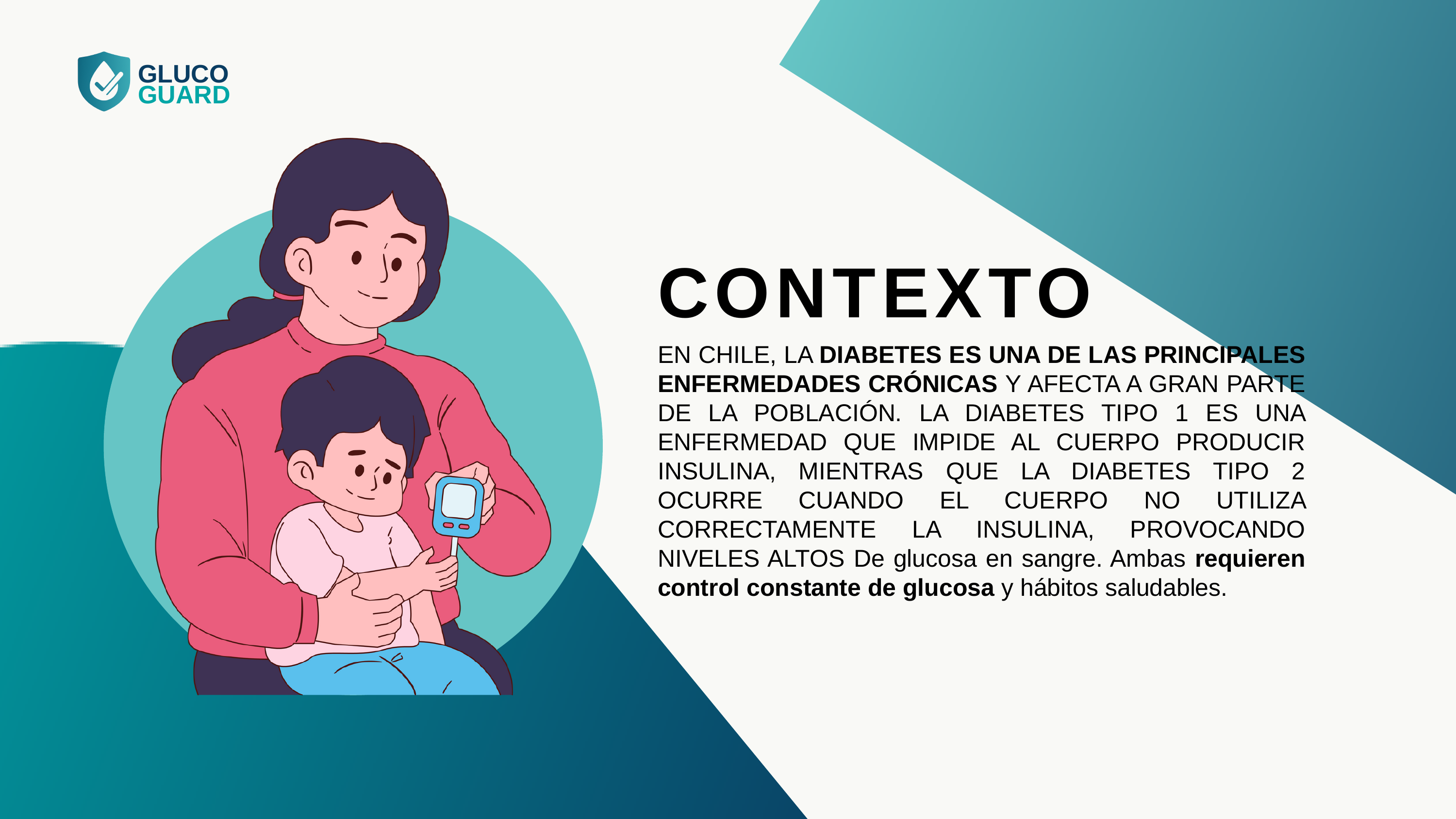

GLUCO
GUARD

CONTEXTO

EN CHILE, LA DIABETES ES UNA DE LAS PRINCIPALES ENFERMEDADES CRÓNICAS Y AFECTA A GRAN PARTE DE LA POBLACIÓN. LA DIABETES TIPO 1 ES UNA ENFERMEDAD QUE IMPIDE AL CUERPO PRODUCIR INSULINA, MIENTRAS QUE LA DIABETES TIPO 2 OCURRE CUANDO EL CUERPO NO UTILIZA CORRECTAMENTE LA INSULINA, PROVOCANDO NIVELES ALTOS De glucosa en sangre. Ambas requieren control constante de glucosa y hábitos saludables.